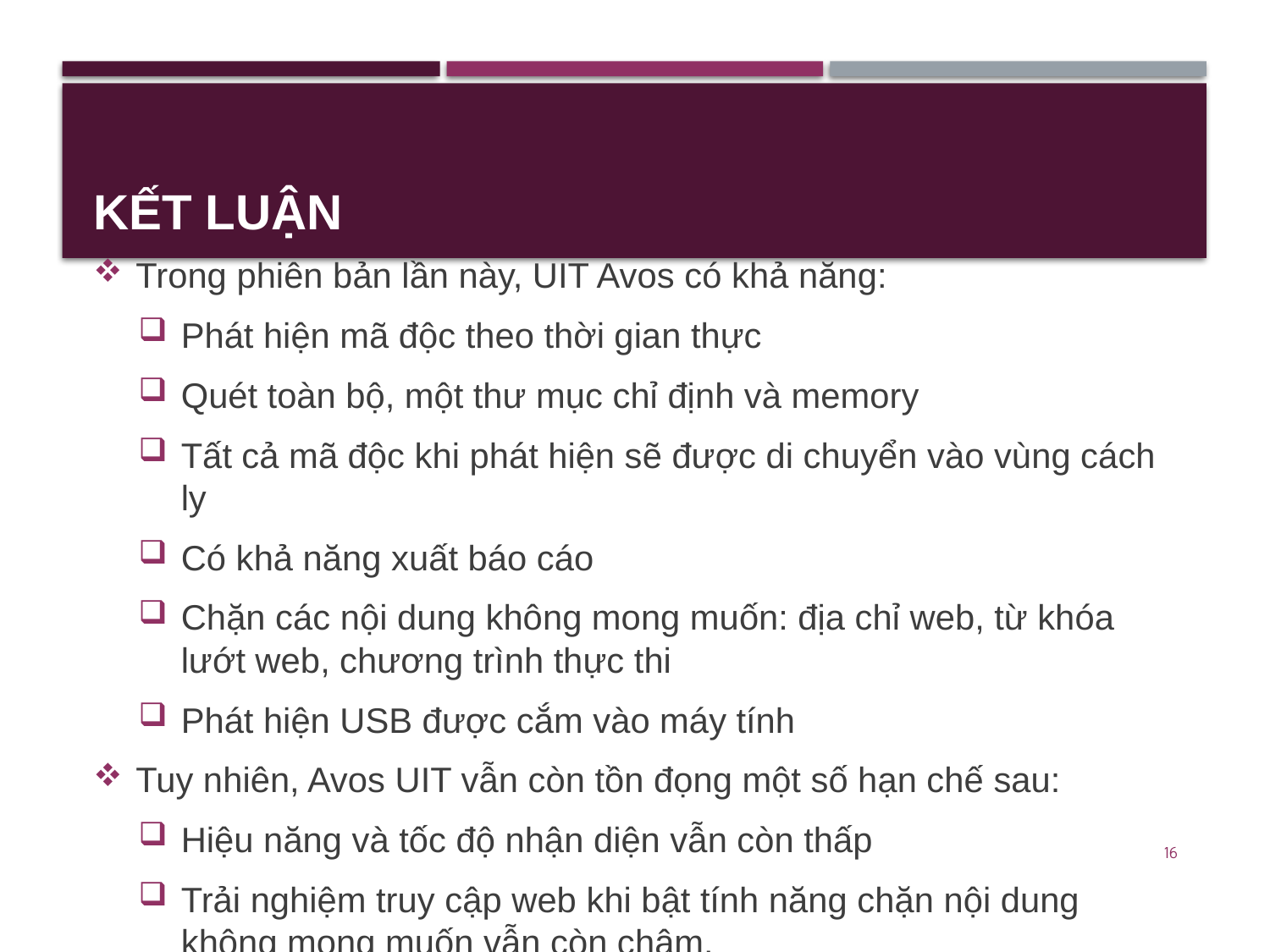

# Kết luận
Trong phiên bản lần này, UIT Avos có khả năng:
Phát hiện mã độc theo thời gian thực
Quét toàn bộ, một thư mục chỉ định và memory
Tất cả mã độc khi phát hiện sẽ được di chuyển vào vùng cách ly
Có khả năng xuất báo cáo
Chặn các nội dung không mong muốn: địa chỉ web, từ khóa lướt web, chương trình thực thi
Phát hiện USB được cắm vào máy tính
Tuy nhiên, Avos UIT vẫn còn tồn đọng một số hạn chế sau:
Hiệu năng và tốc độ nhận diện vẫn còn thấp
Trải nghiệm truy cập web khi bật tính năng chặn nội dung không mong muốn vẫn còn chậm.
16